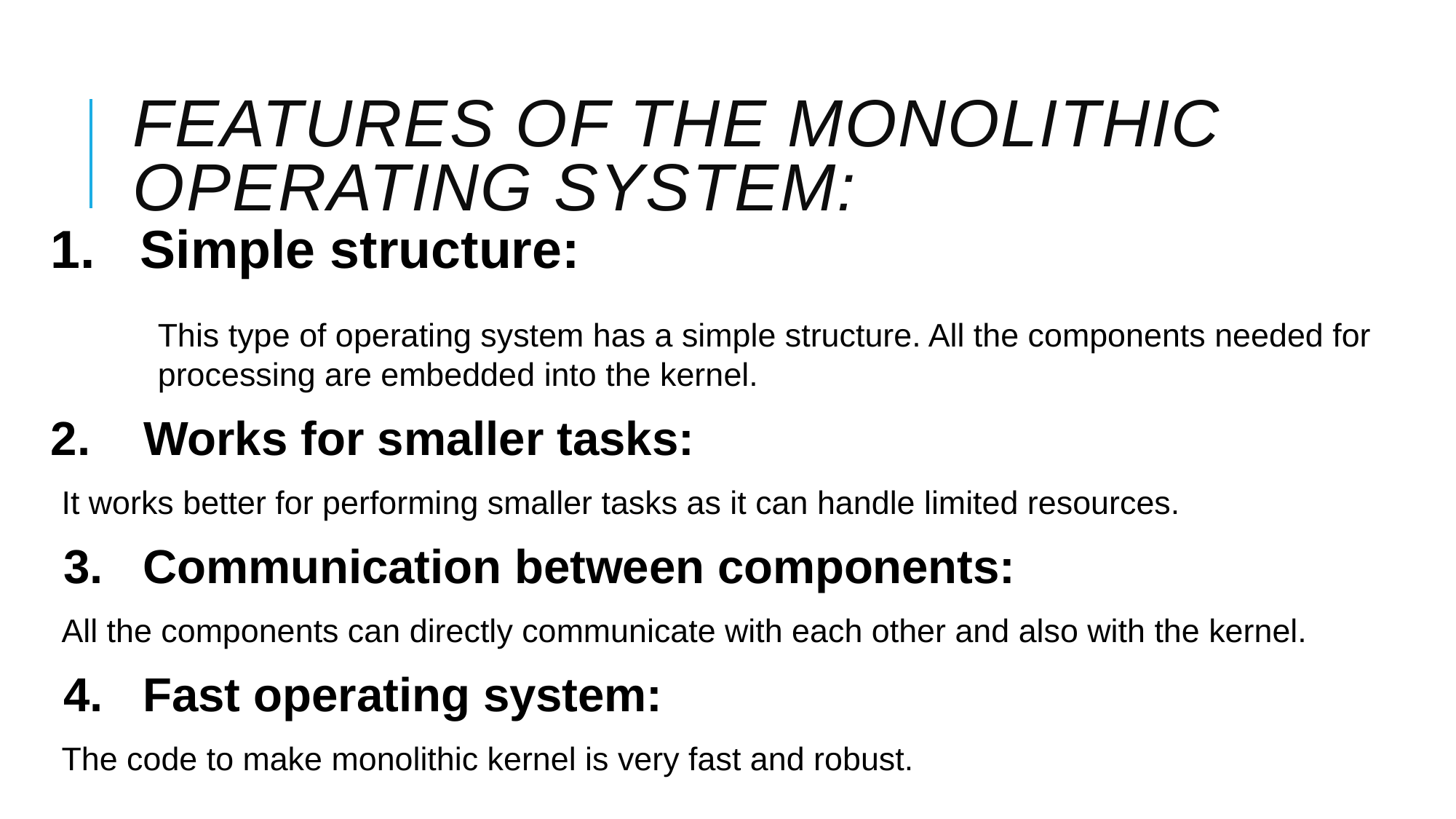

# Features of the Monolithic operating system:
1.   Simple structure:
	This type of operating system has a simple structure. All the components needed for 	processing are embedded into the kernel.
2.    Works for smaller tasks:
		It works better for performing smaller tasks as it can handle limited resources.
3.   Communication between components:
		All the components can directly communicate with each other and also with the kernel.
4.   Fast operating system:
		The code to make monolithic kernel is very fast and robust.